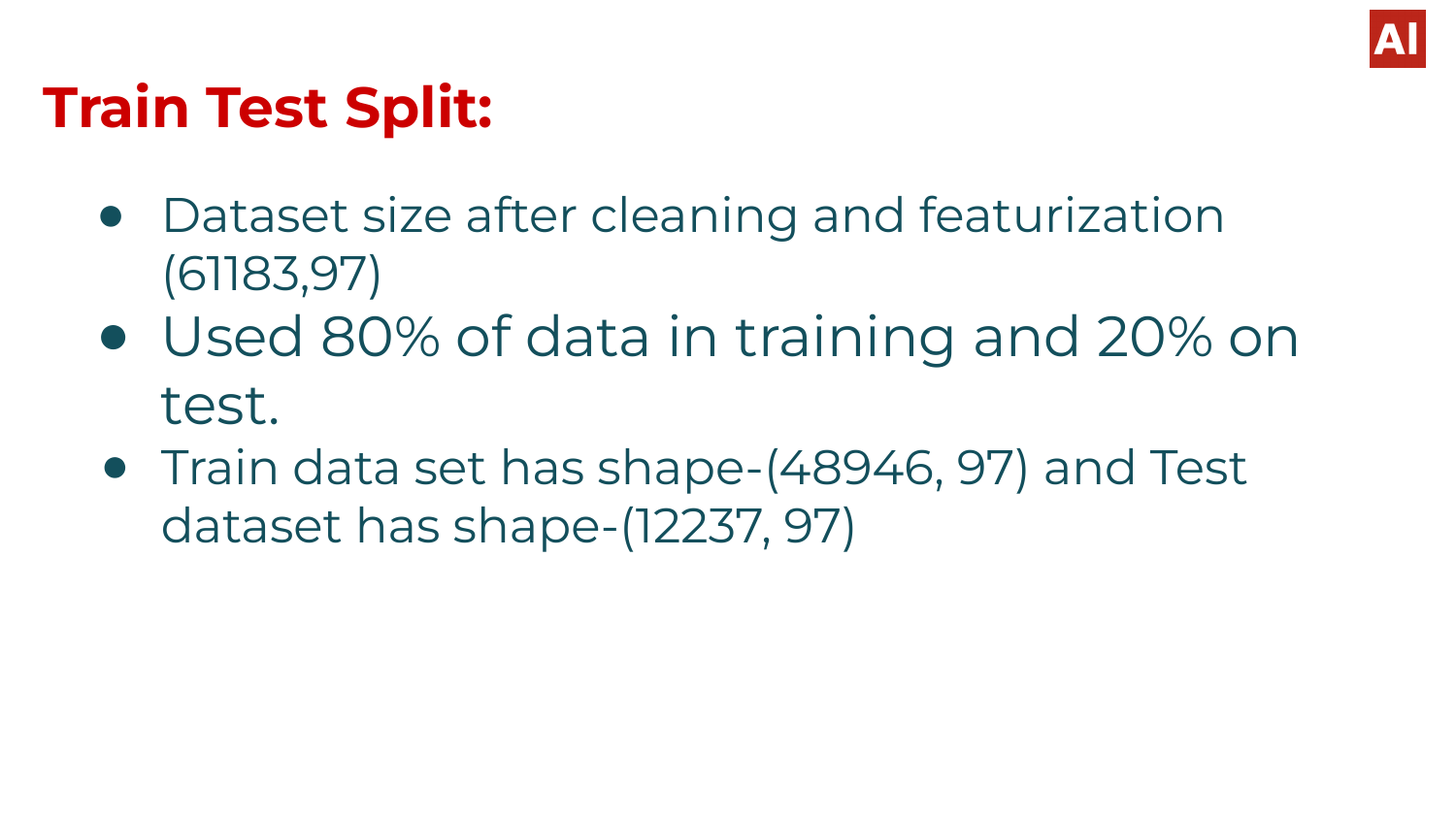

# Train Test Split:
Dataset size after cleaning and featurization (61183,97)
Used 80% of data in training and 20% on test.
Train data set has shape-(48946, 97) and Test dataset has shape-(12237, 97)